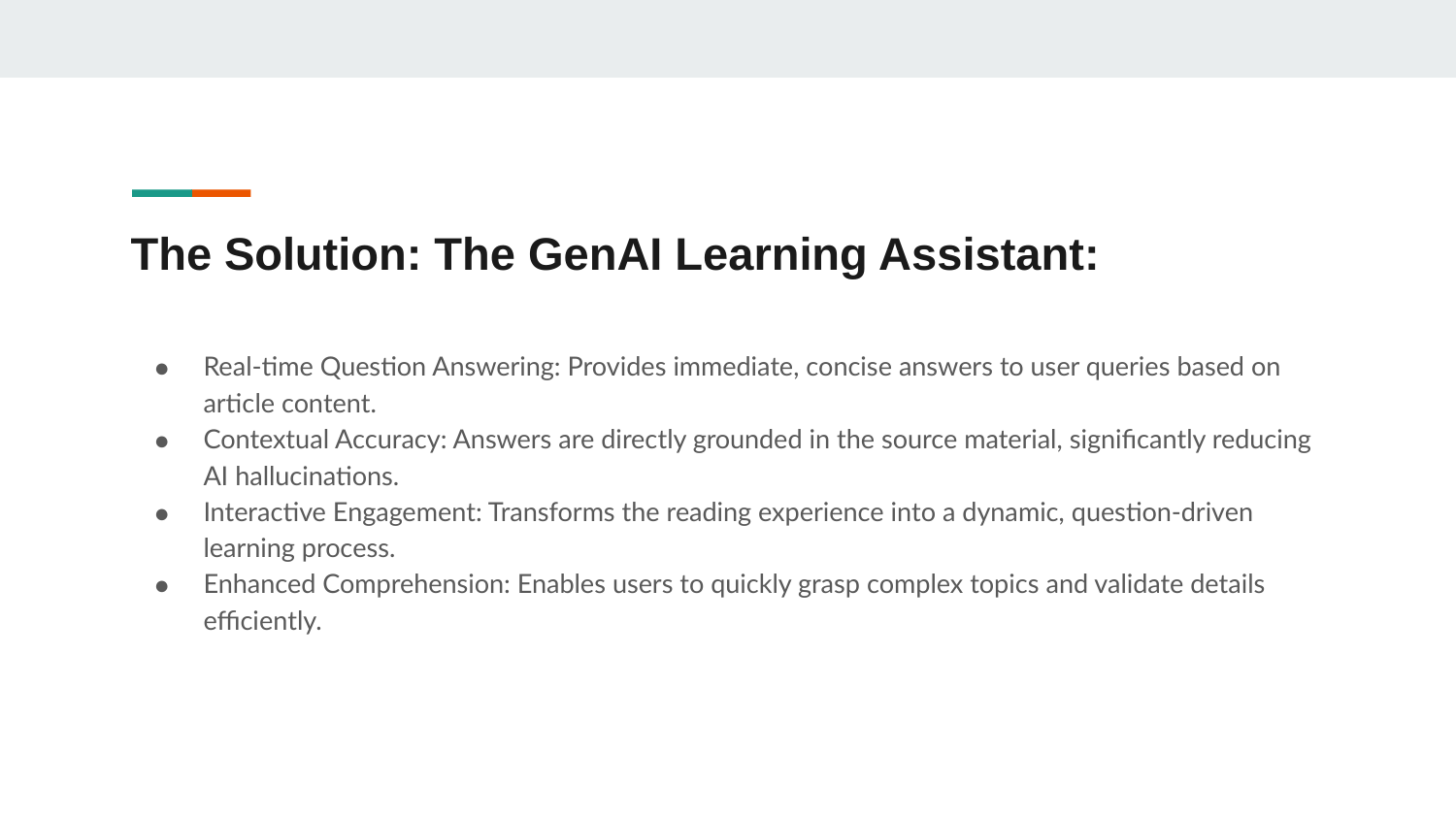

# The Solution: The GenAI Learning Assistant:
Real-time Question Answering: Provides immediate, concise answers to user queries based on article content.
Contextual Accuracy: Answers are directly grounded in the source material, significantly reducing AI hallucinations.
Interactive Engagement: Transforms the reading experience into a dynamic, question-driven learning process.
Enhanced Comprehension: Enables users to quickly grasp complex topics and validate details efficiently.